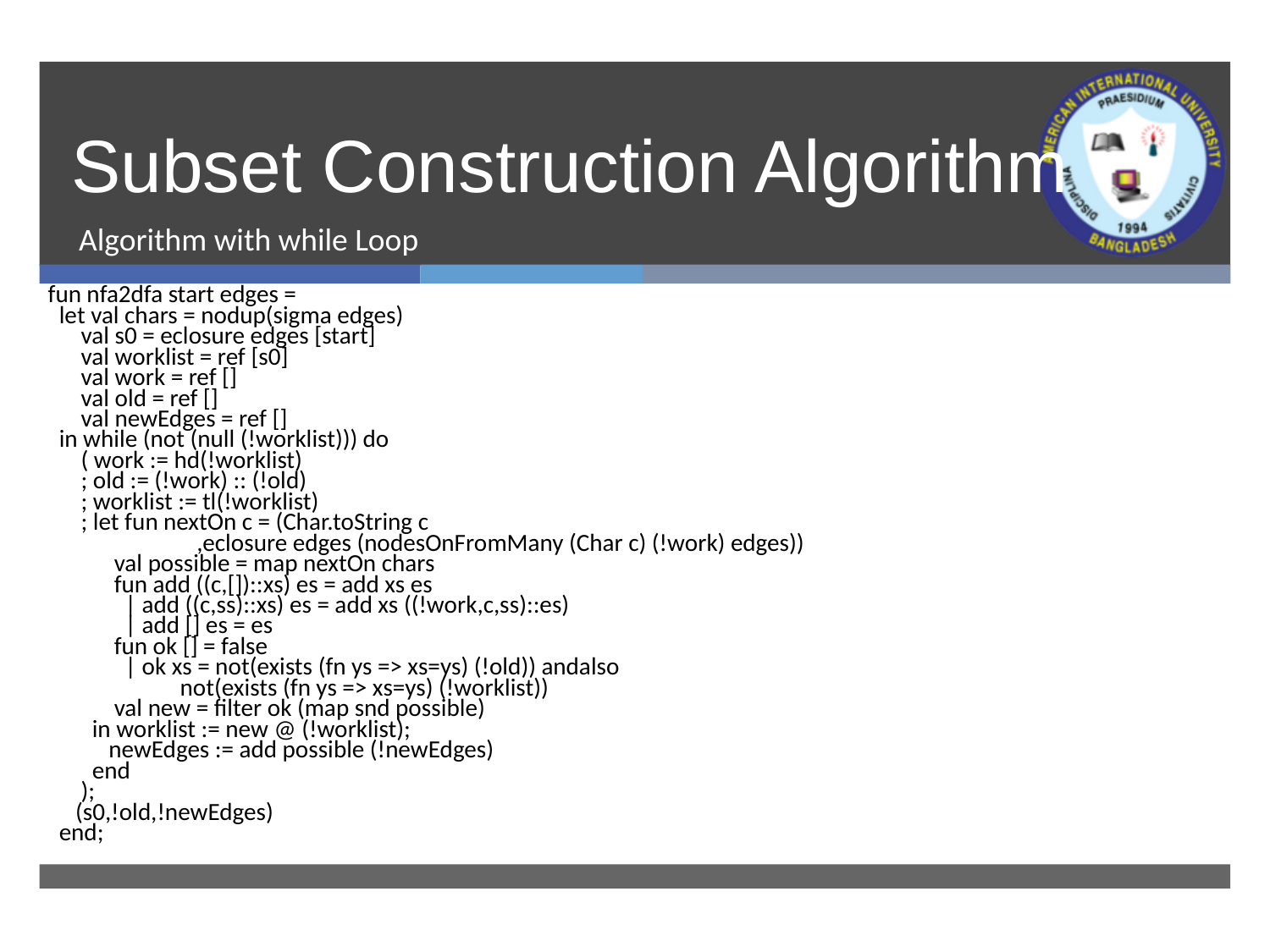

# Subset Construction Algorithm
Algorithm with while Loop
fun nfa2dfa start edges =
  let val chars = nodup(sigma edges)
      val s0 = eclosure edges [start]
      val worklist = ref [s0]
      val work = ref []
      val old = ref []
      val newEdges = ref []
  in while (not (null (!worklist))) do
      ( work := hd(!worklist)
      ; old := (!work) :: (!old)
      ; worklist := tl(!worklist)
      ; let fun nextOn c = (Char.toString c
                           ,eclosure edges (nodesOnFromMany (Char c) (!work) edges))
            val possible = map nextOn chars
            fun add ((c,[])::xs) es = add xs es
              | add ((c,ss)::xs) es = add xs ((!work,c,ss)::es)
              | add [] es = es
            fun ok [] = false
              | ok xs = not(exists (fn ys => xs=ys) (!old)) andalso
                        not(exists (fn ys => xs=ys) (!worklist))
            val new = filter ok (map snd possible)
        in worklist := new @ (!worklist);
           newEdges := add possible (!newEdges)
        end
      );
     (s0,!old,!newEdges)
  end;